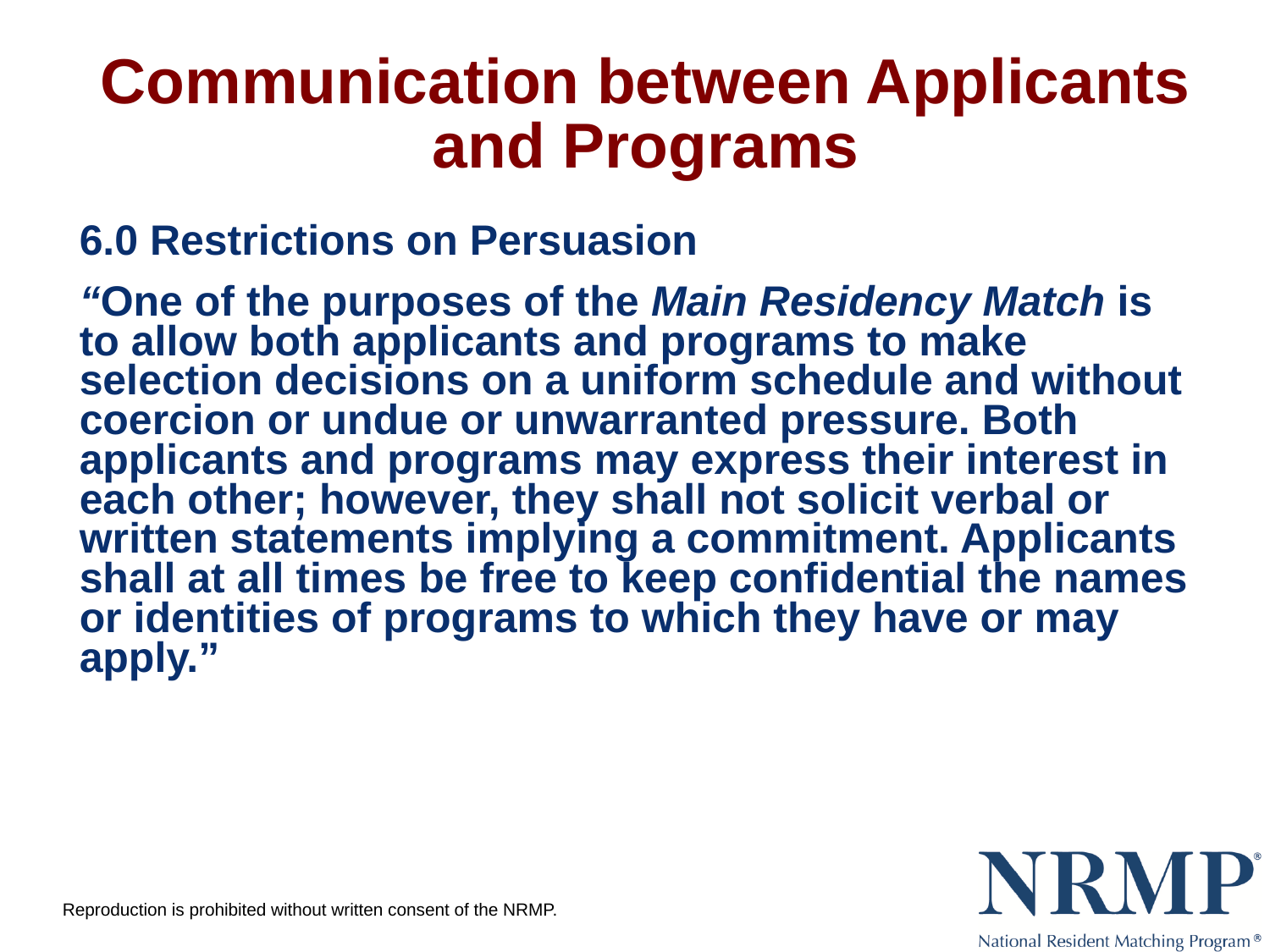

# Communication between Applicants and Programs
6.0 Restrictions on Persuasion
“One of the purposes of the Main Residency Match is to allow both applicants and programs to make selection decisions on a uniform schedule and without coercion or undue or unwarranted pressure. Both applicants and programs may express their interest in each other; however, they shall not solicit verbal or written statements implying a commitment. Applicants shall at all times be free to keep confidential the names or identities of programs to which they have or may apply.”